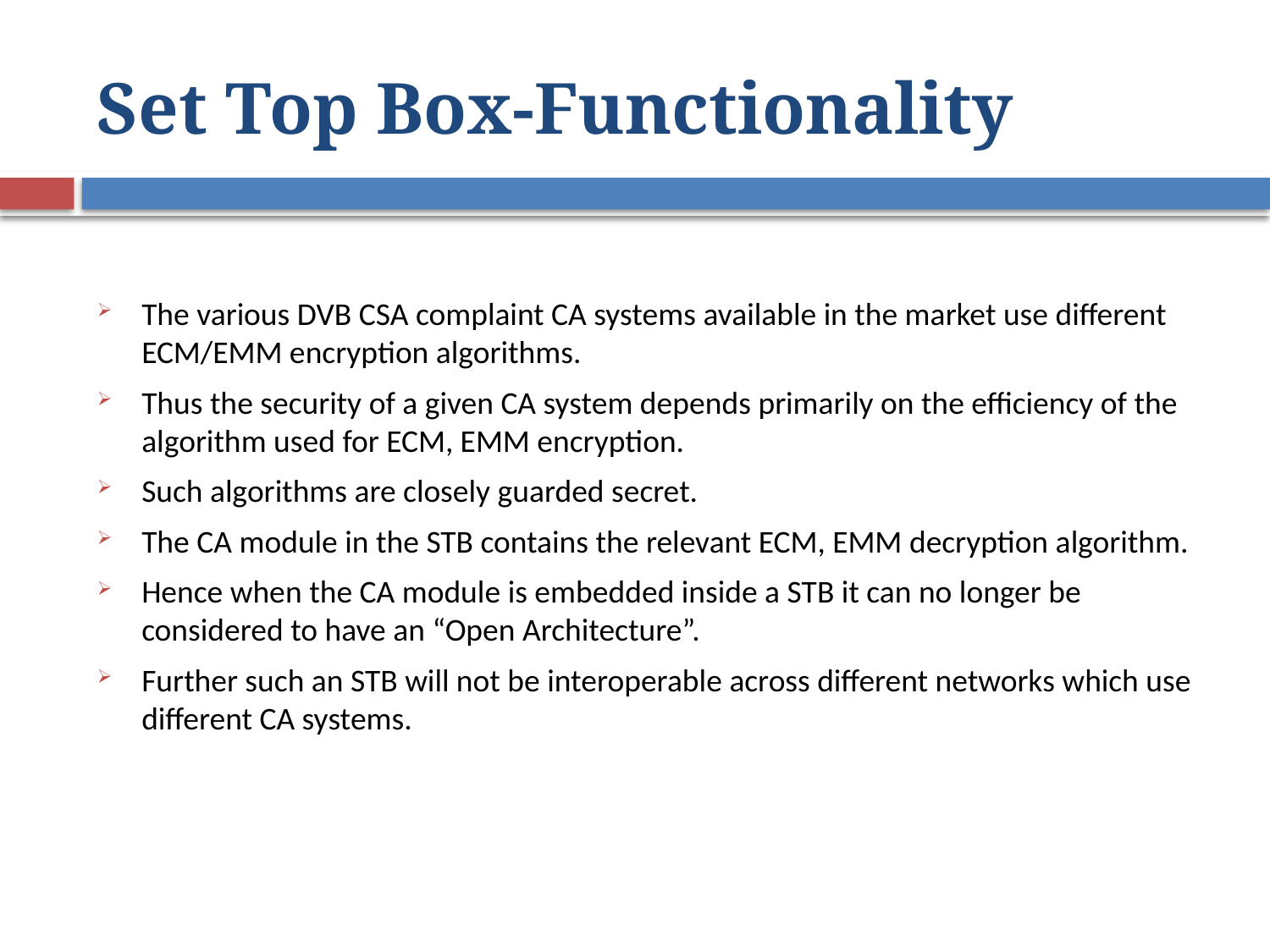

# Set Top Box-Functionality

The various DVB CSA complaint CA systems available in the market use different ECM/EMM encryption algorithms.
Thus the security of a given CA system depends primarily on the efficiency of the algorithm used for ECM, EMM encryption.
Such algorithms are closely guarded secret.
The CA module in the STB contains the relevant ECM, EMM decryption algorithm.
Hence when the CA module is embedded inside a STB it can no longer be considered to have an “Open Architecture”.
Further such an STB will not be interoperable across different networks which use different CA systems.